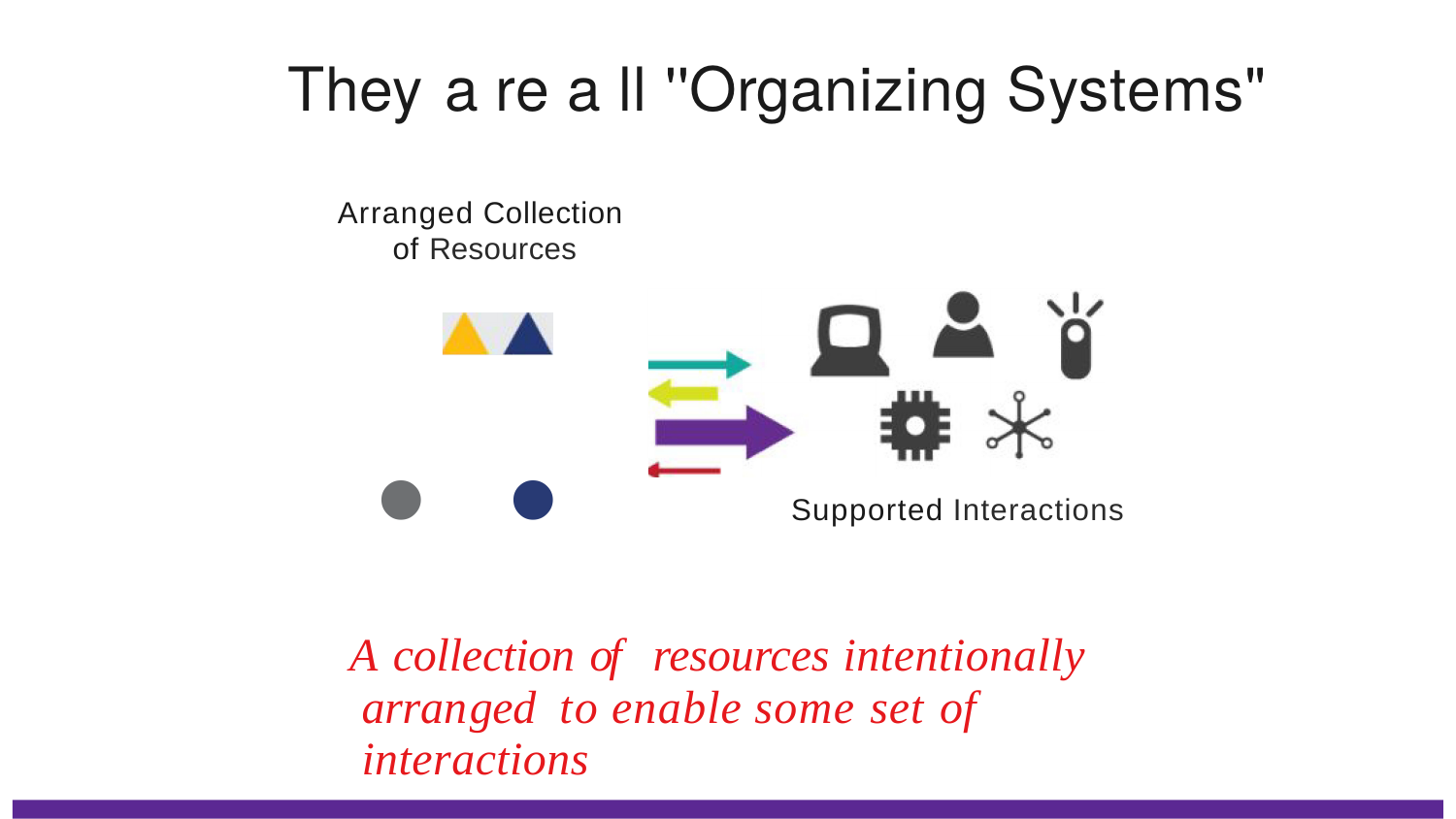

# They a re a ll ''Organizing Systems"
Arranged Collection  of Resources

•	•
Supported Interactions
A collection of	resources intentionally  arranged  to enable some set of	interactions